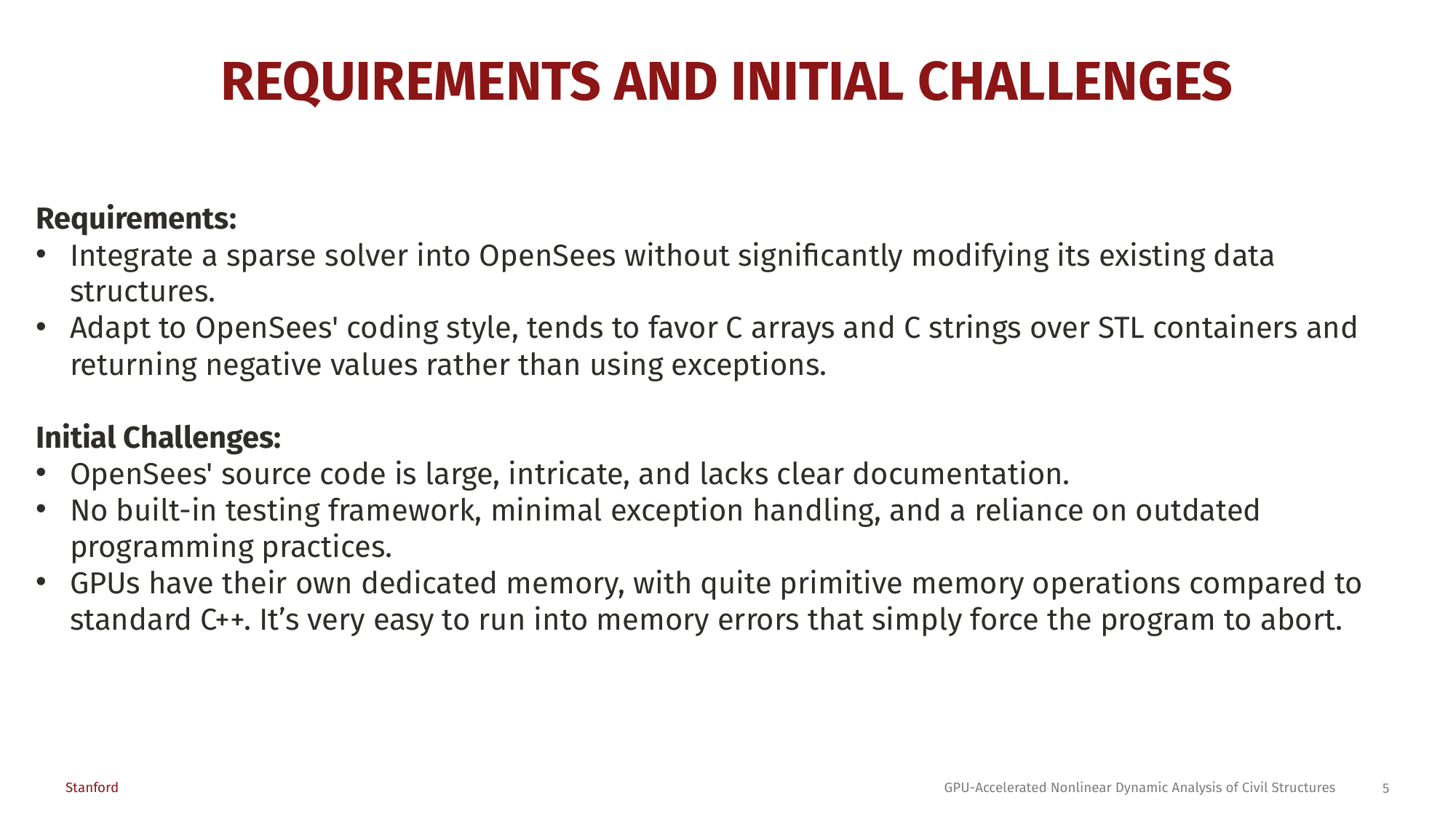

# REQUIREMENTS AND INITIAL CHALLENGES
Requirements:
Integrate a sparse solver into OpenSees without significantly modifying its existing data structures.
Adapt to OpenSees' coding style, tends to favor C arrays and C strings over STL containers and returning negative values rather than using exceptions.

Initial Challenges:
OpenSees' source code is large, intricate, and lacks clear documentation.
No built-in testing framework, minimal exception handling, and a reliance on outdated programming practices.
GPUs have their own dedicated memory, with quite primitive memory operations compared to standard C++. It’s very easy to run into memory errors that simply force the program to abort.

GPU-Accelerated Nonlinear Dynamic Analysis of Civil Structures
5